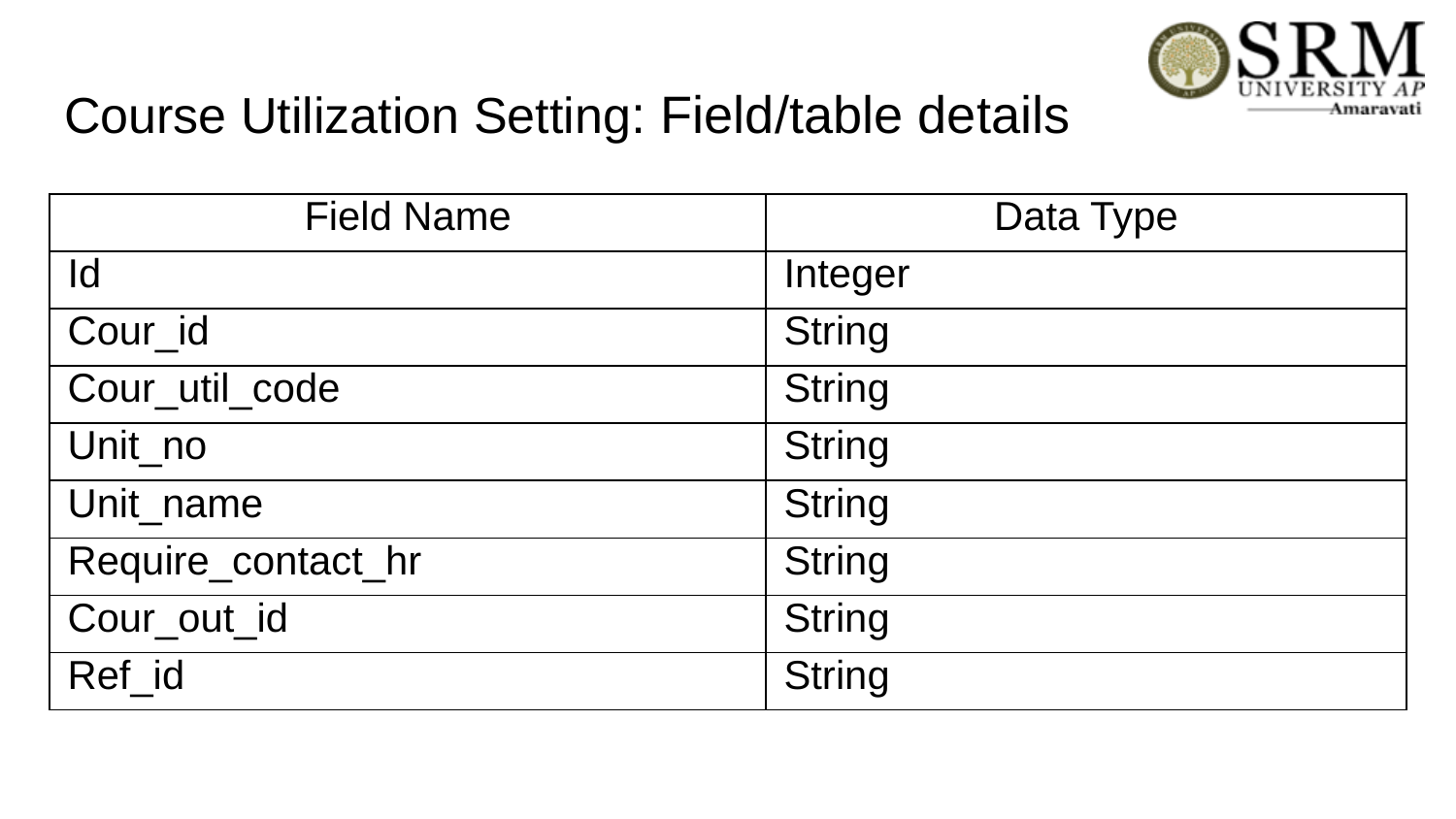

# Course Utilization Setting: Field/table details
| Field Name | Data Type |
| --- | --- |
| Id | Integer |
| Cour\_id | String |
| Cour\_util\_code | String |
| Unit\_no | String |
| Unit\_name | String |
| Require\_contact\_hr | String |
| Cour\_out\_id | String |
| Ref\_id | String |